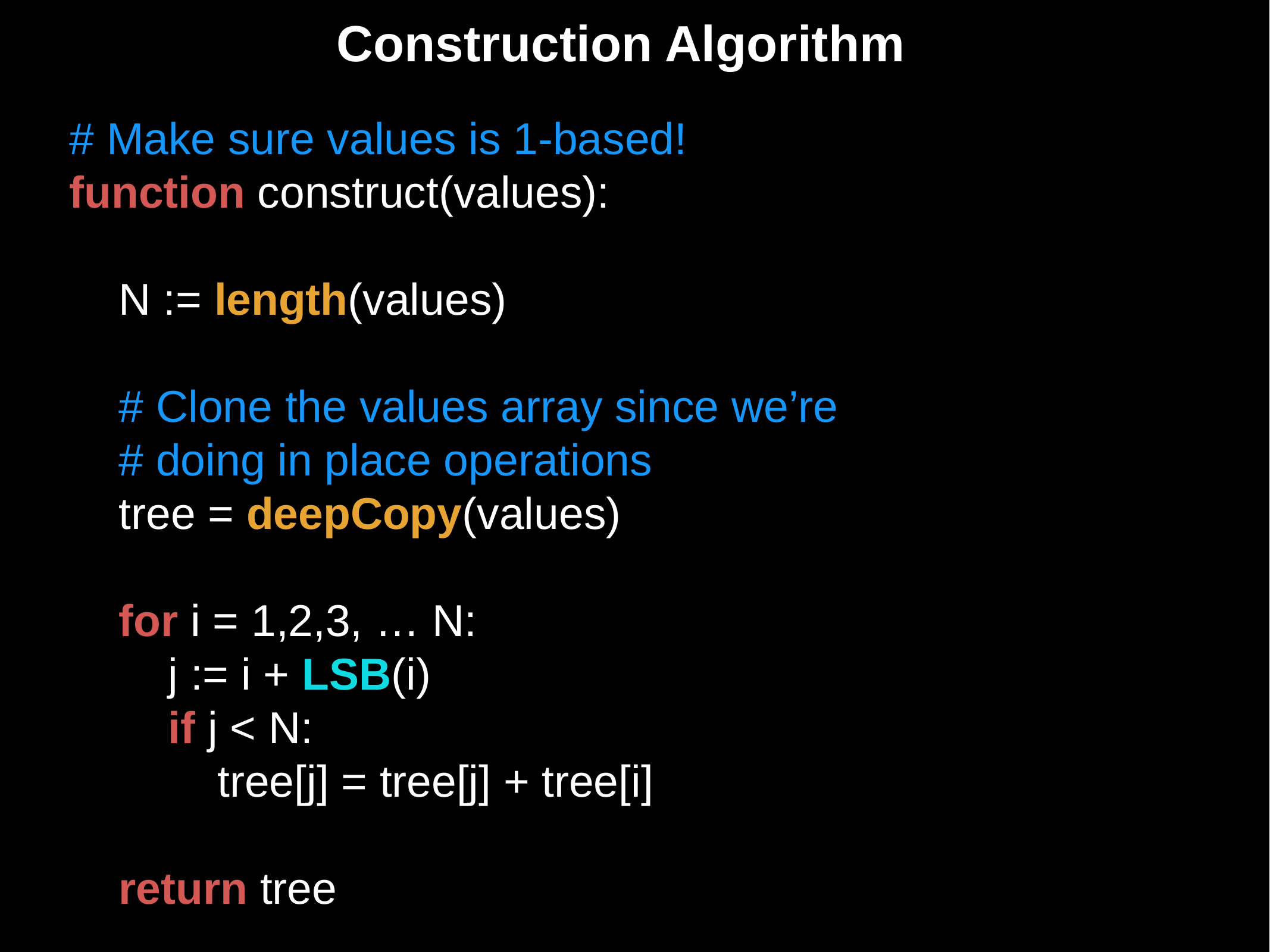

Construction Algorithm
# Make sure values is 1-based!
function construct(values):

    N := length(values)

    # Clone the values array since we’re
    # doing in place operations
    tree = deepCopy(values)

    for i = 1,2,3, … N:
        j := i + LSB(i)
        if j < N:
            tree[j] = tree[j] + tree[i]

    return tree